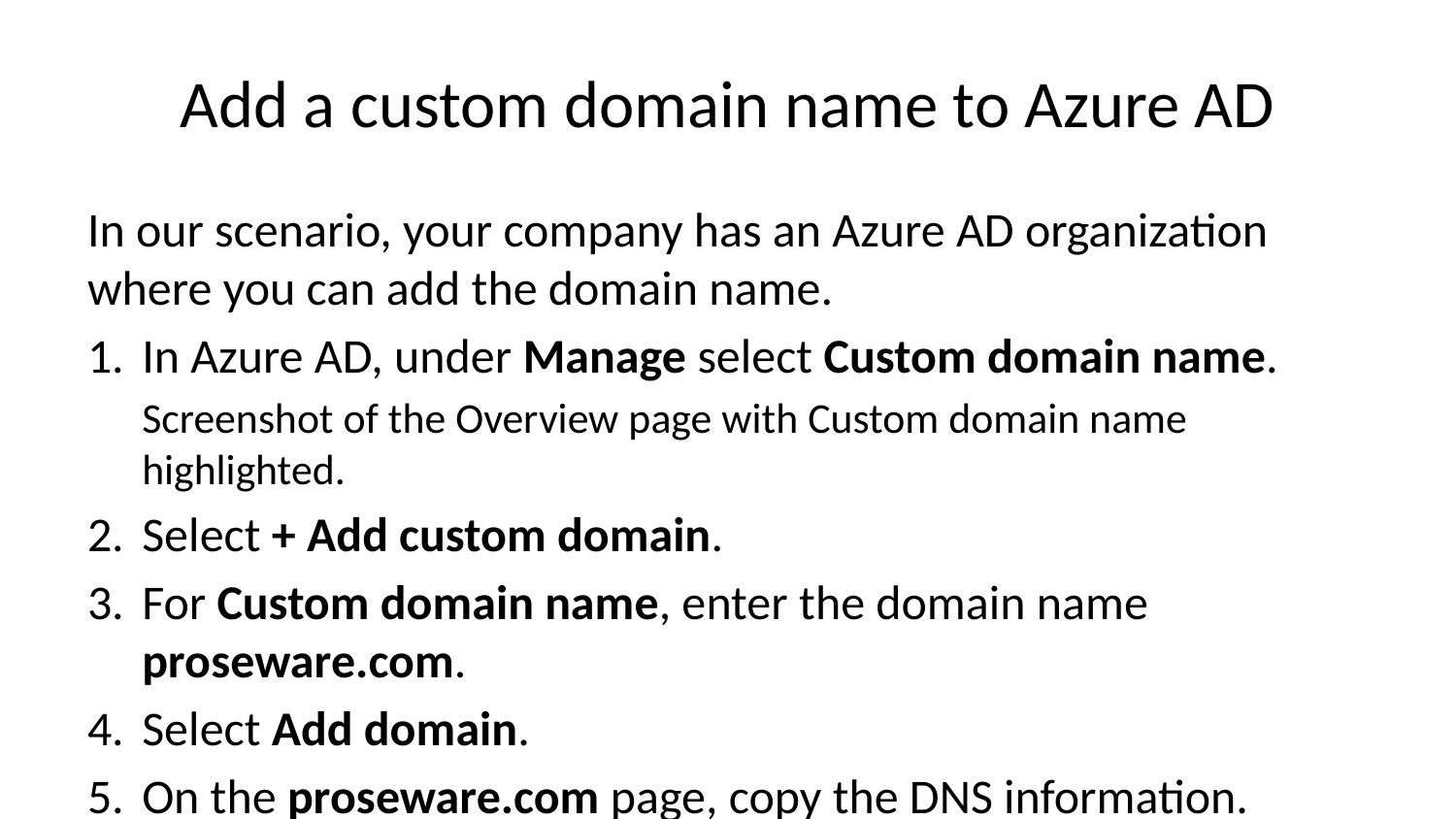

# Add a custom domain name to Azure AD
In our scenario, your company has an Azure AD organization where you can add the domain name.
In Azure AD, under Manage select Custom domain name.
Screenshot of the Overview page with Custom domain name highlighted.
Select + Add custom domain.
For Custom domain name, enter the domain name proseware.com.
Select Add domain.
On the proseware.com page, copy the DNS information.
Screenshot of the verification page for a custom domain name.